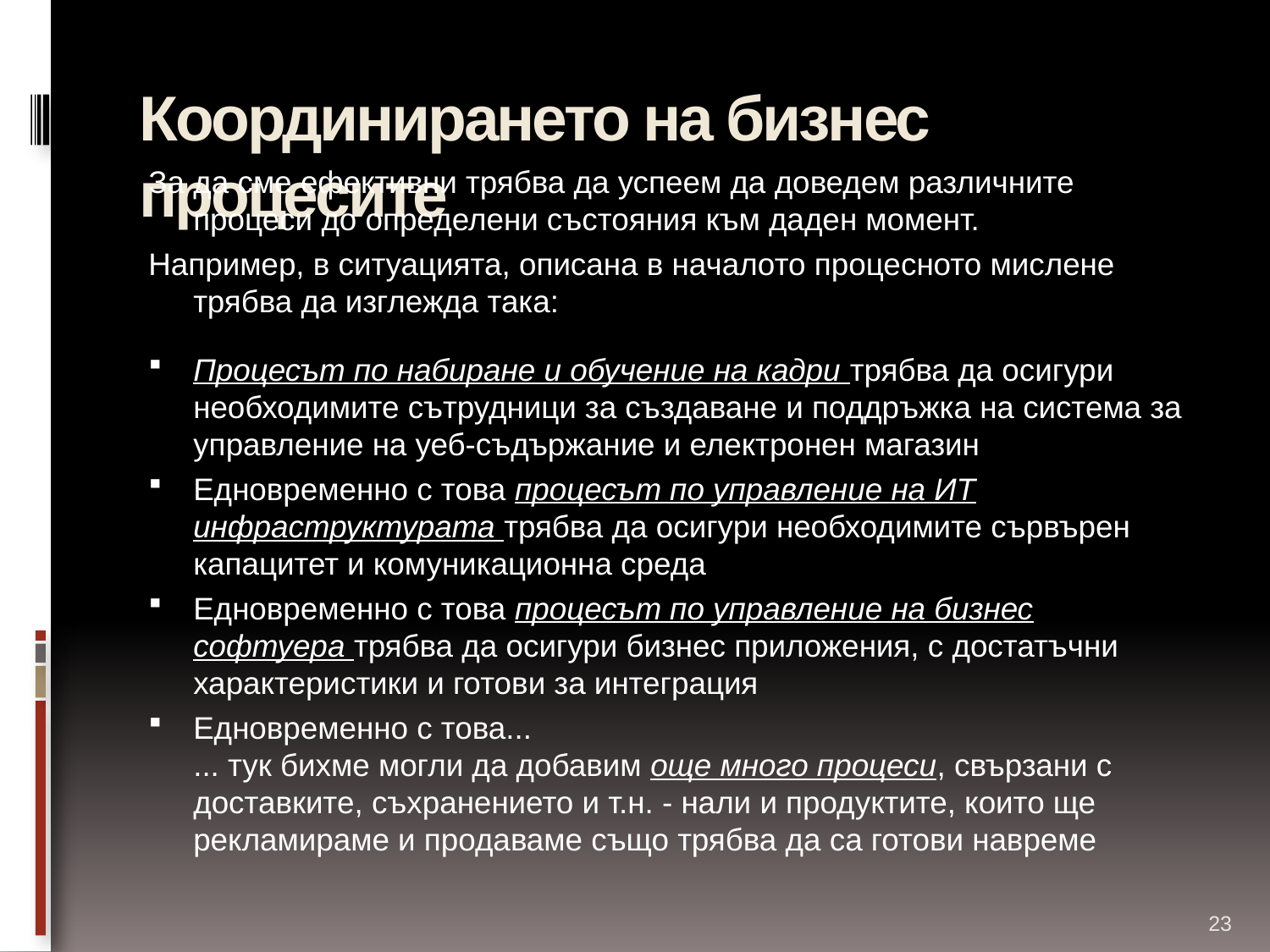

# Координирането на бизнес процесите
За да сме ефективни трябва да успеем да доведем различните процеси до определени състояния към даден момент.
Например, в ситуацията, описана в началото процесното мислене трябва да изглежда така:

Процесът по набиране и обучение на кадри трябва да осигури необходимите сътрудници за създаване и поддръжка на система за управление на уеб-съдържание и електронен магазин
Едновременно с това процесът по управление на ИТ инфраструктурата трябва да осигури необходимите сървърен капацитет и комуникационна среда
Едновременно с това процесът по управление на бизнес софтуера трябва да осигури бизнес приложения, с достатъчни характеристики и готови за интеграция
Едновременно с това...
... тук бихме могли да добавим още много процеси, свързани с доставките, съхранението и т.н. - нали и продуктите, които ще рекламираме и продаваме също трябва да са готови навреме
23